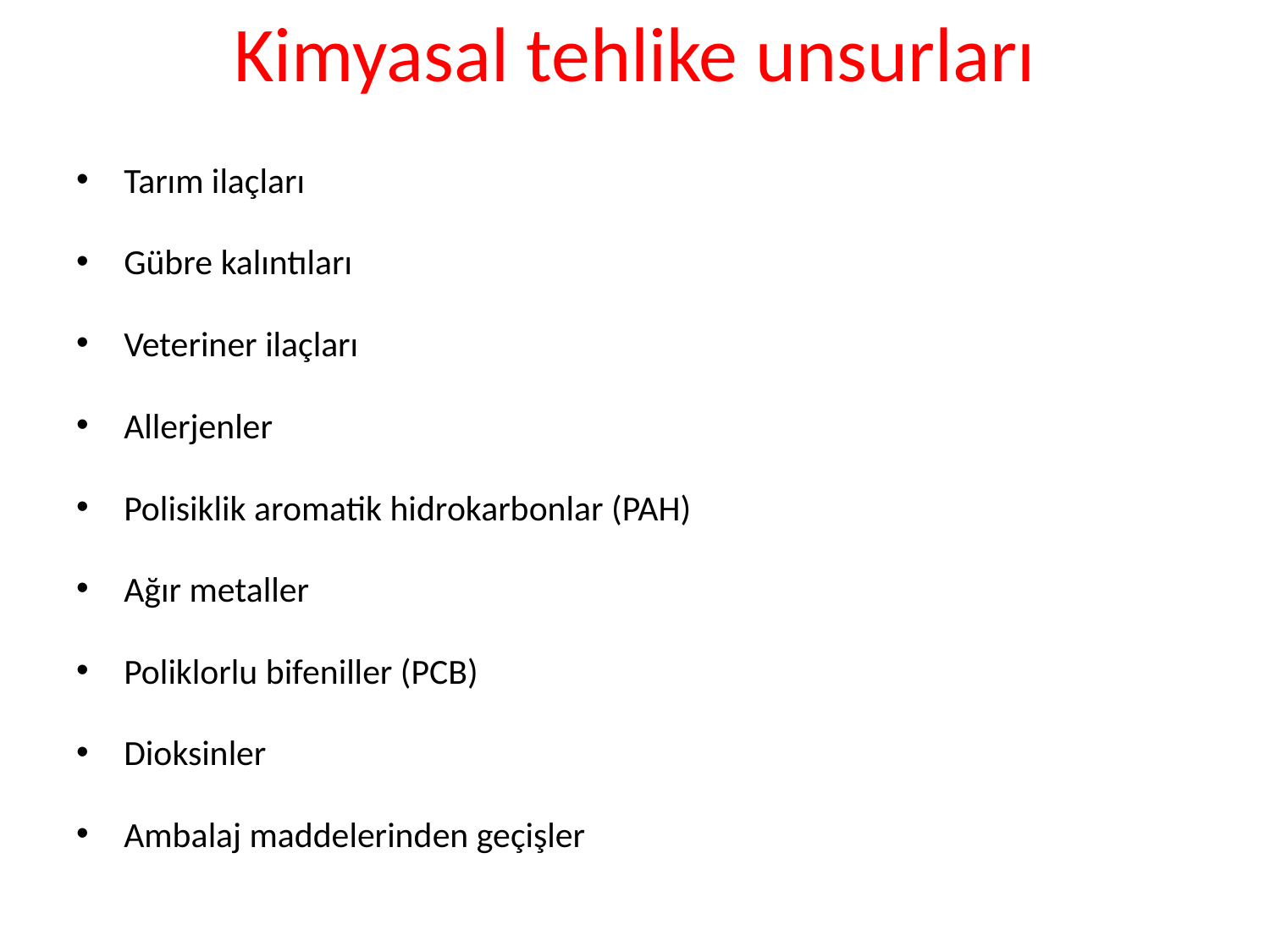

# Kimyasal tehlike unsurları
Tarım ilaçları

Gübre kalıntıları

Veteriner ilaçları

Allerjenler

Polisiklik aromatik hidrokarbonlar (PAH)

Ağır metaller

Poliklorlu bifeniller (PCB)

Dioksinler

Ambalaj maddelerinden geçişler